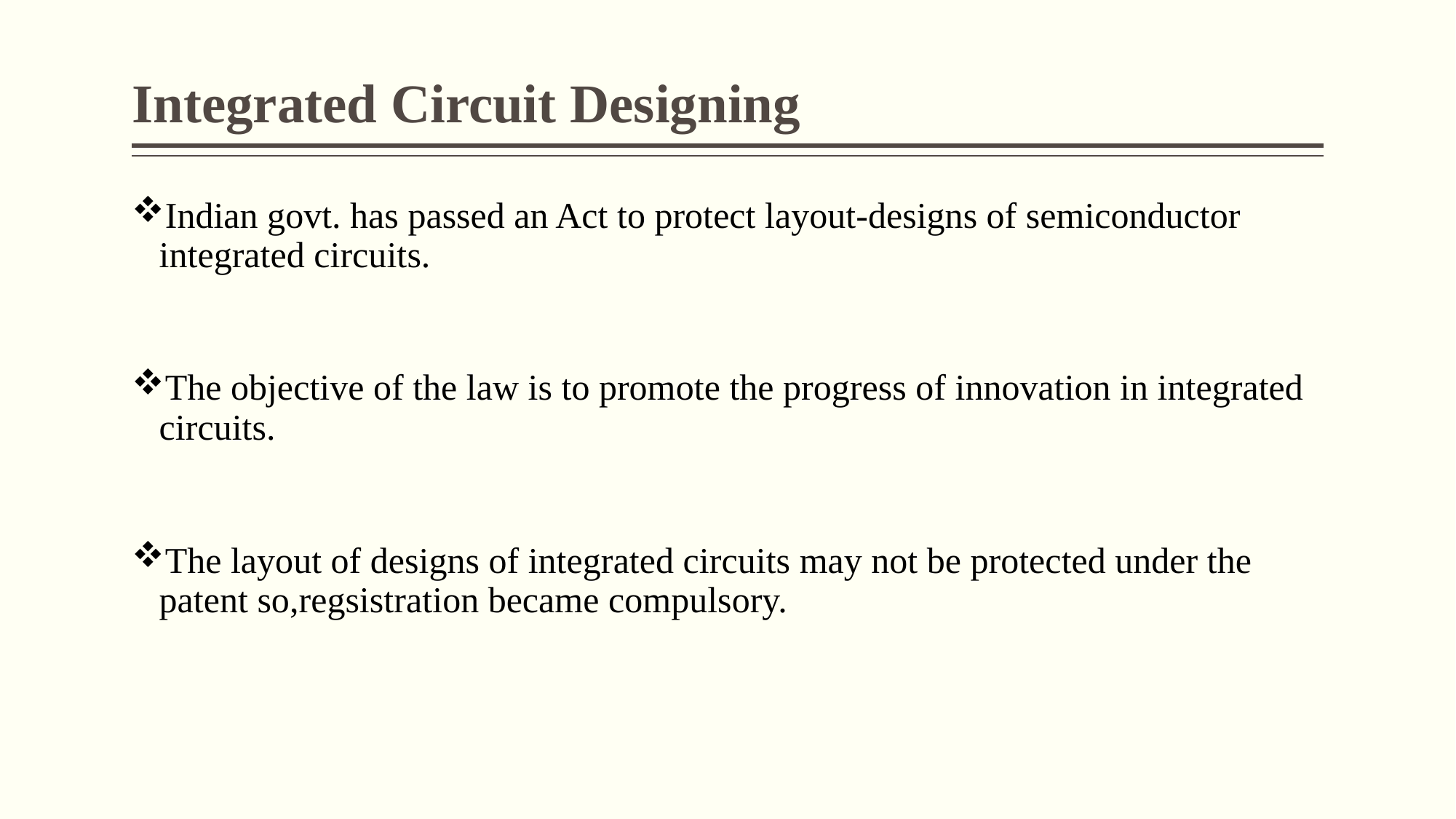

# Integrated Circuit Designing
Indian govt. has passed an Act to protect layout-designs of semiconductor integrated circuits.

The objective of the law is to promote the progress of innovation in integrated circuits.

The layout of designs of integrated circuits may not be protected under the patent so,regsistration became compulsory.